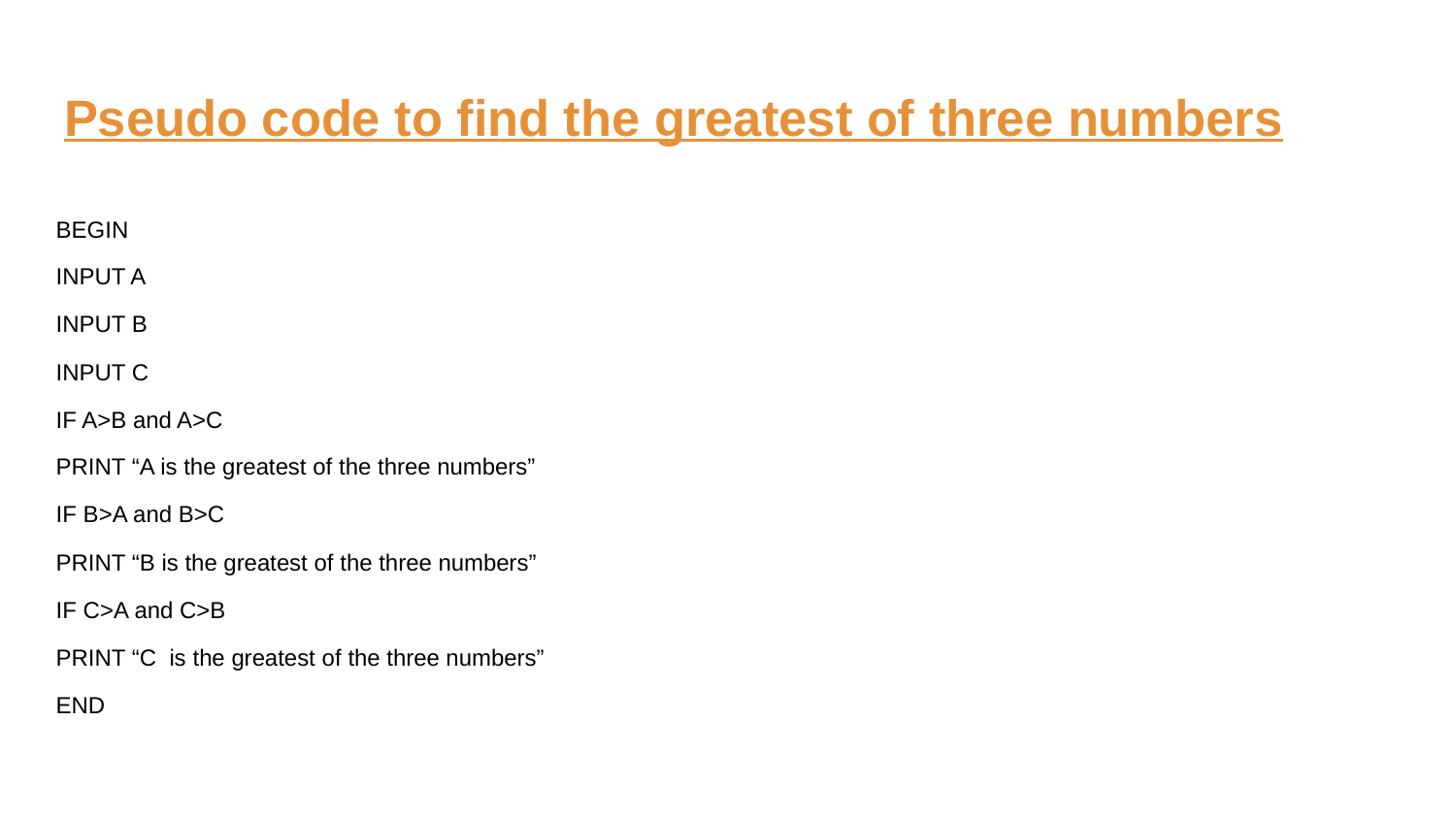

# Pseudo code to find the greatest of three numbers
BEGIN
INPUT A
INPUT B
INPUT C
IF A>B and A>C
PRINT “A is the greatest of the three numbers”
IF B>A and B>C
PRINT “B is the greatest of the three numbers”
IF C>A and C>B
PRINT “C  is the greatest of the three numbers”
END